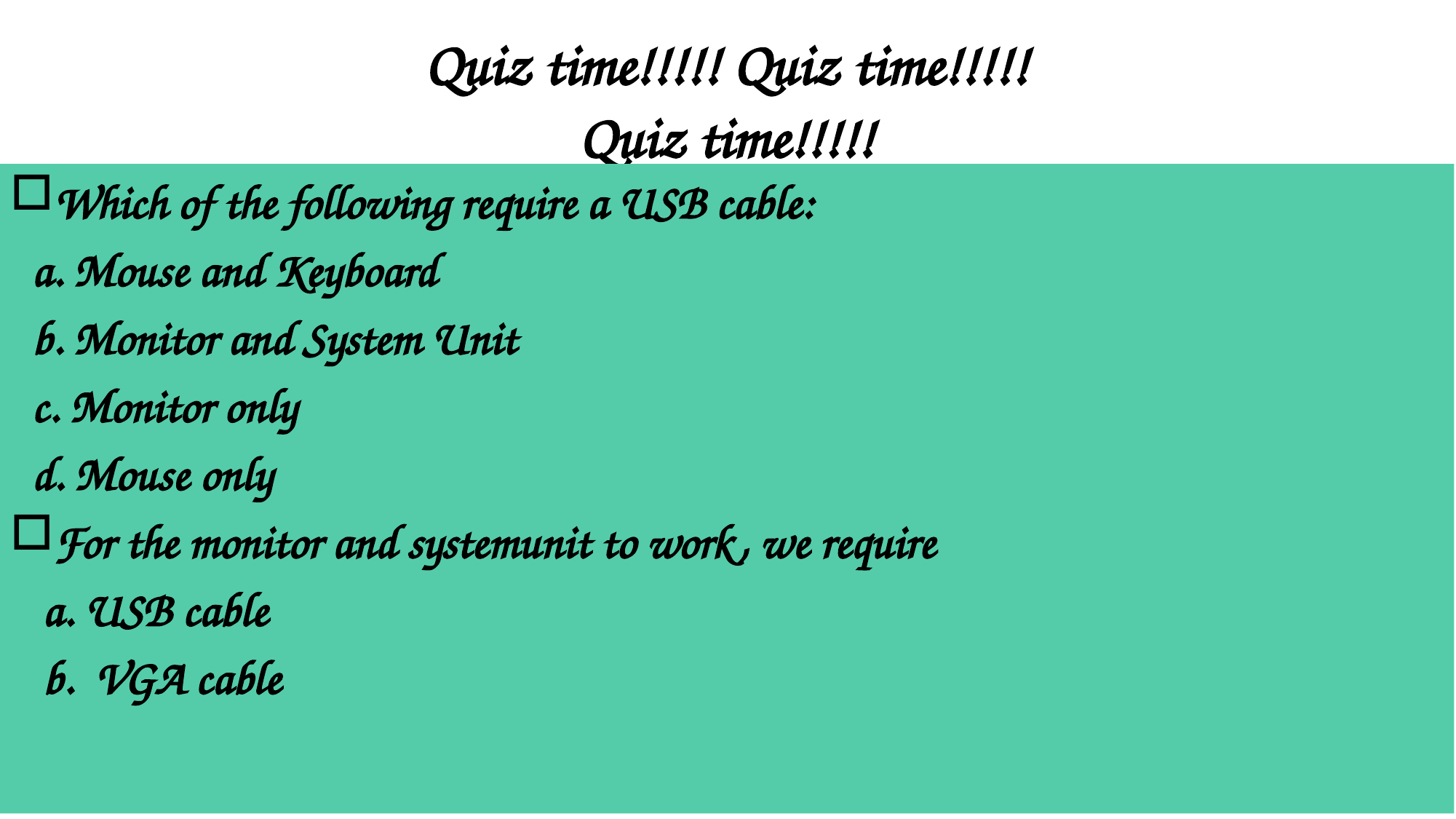

# Quiz time!!!!! Quiz time!!!!! Quiz time!!!!!
Which of the following require a USB cable:
  a. Mouse and Keyboard
  b. Monitor and System Unit
  c. Monitor only
  d. Mouse only
For the monitor and systemunit to work, we require
   a. USB cable
   b.  VGA cable